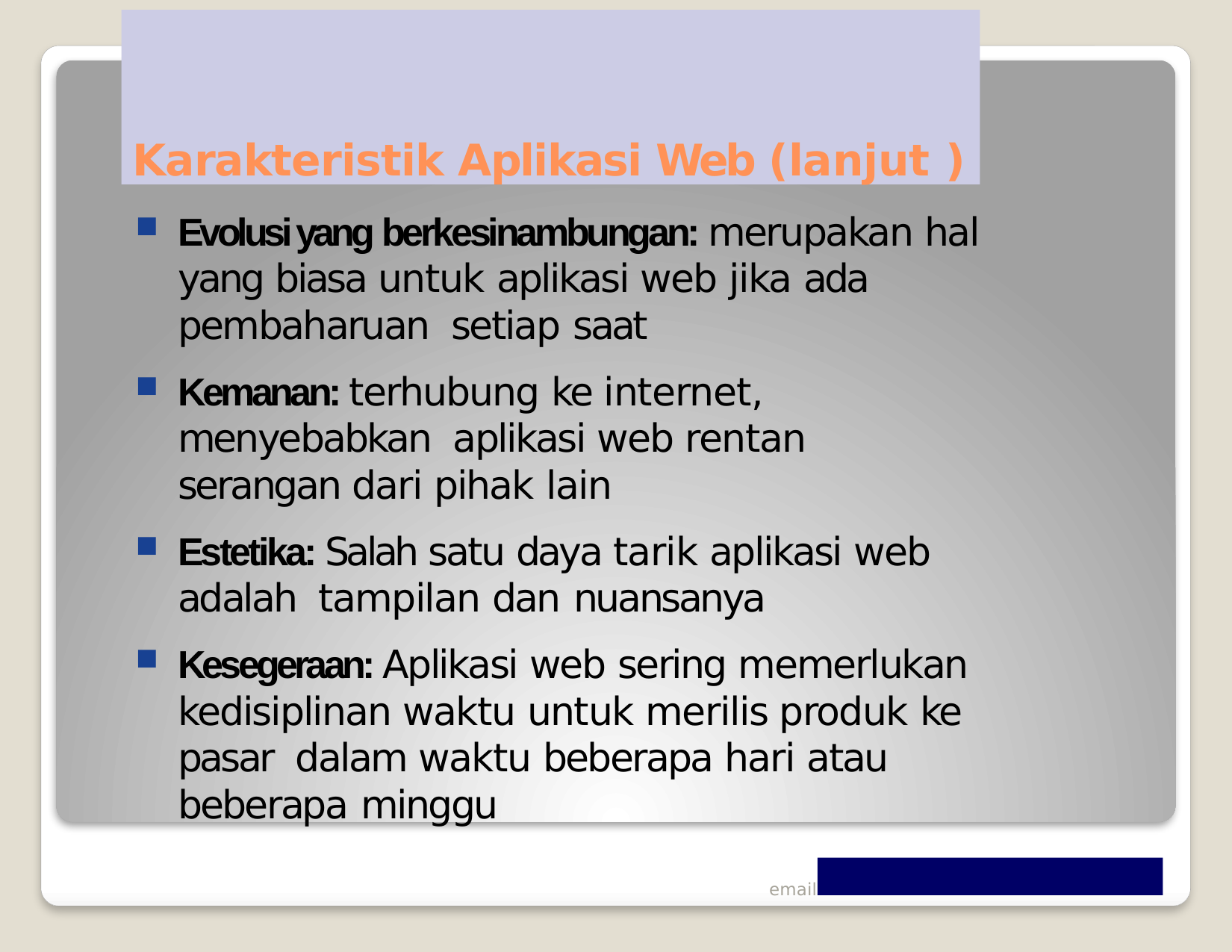

# Karakteristik Aplikasi Web (lanjut )
Evolusi yang berkesinambungan: merupakan hal  yang biasa untuk aplikasi web jika ada pembaharuan  setiap saat
Kemanan: terhubung ke internet, menyebabkan  aplikasi web rentan serangan dari pihak lain
Estetika: Salah satu daya tarik aplikasi web adalah  tampilan dan nuansanya
Kesegeraan: Aplikasi web sering memerlukan  kedisiplinan waktu untuk merilis produk ke pasar  dalam waktu beberapa hari atau beberapa minggu

email